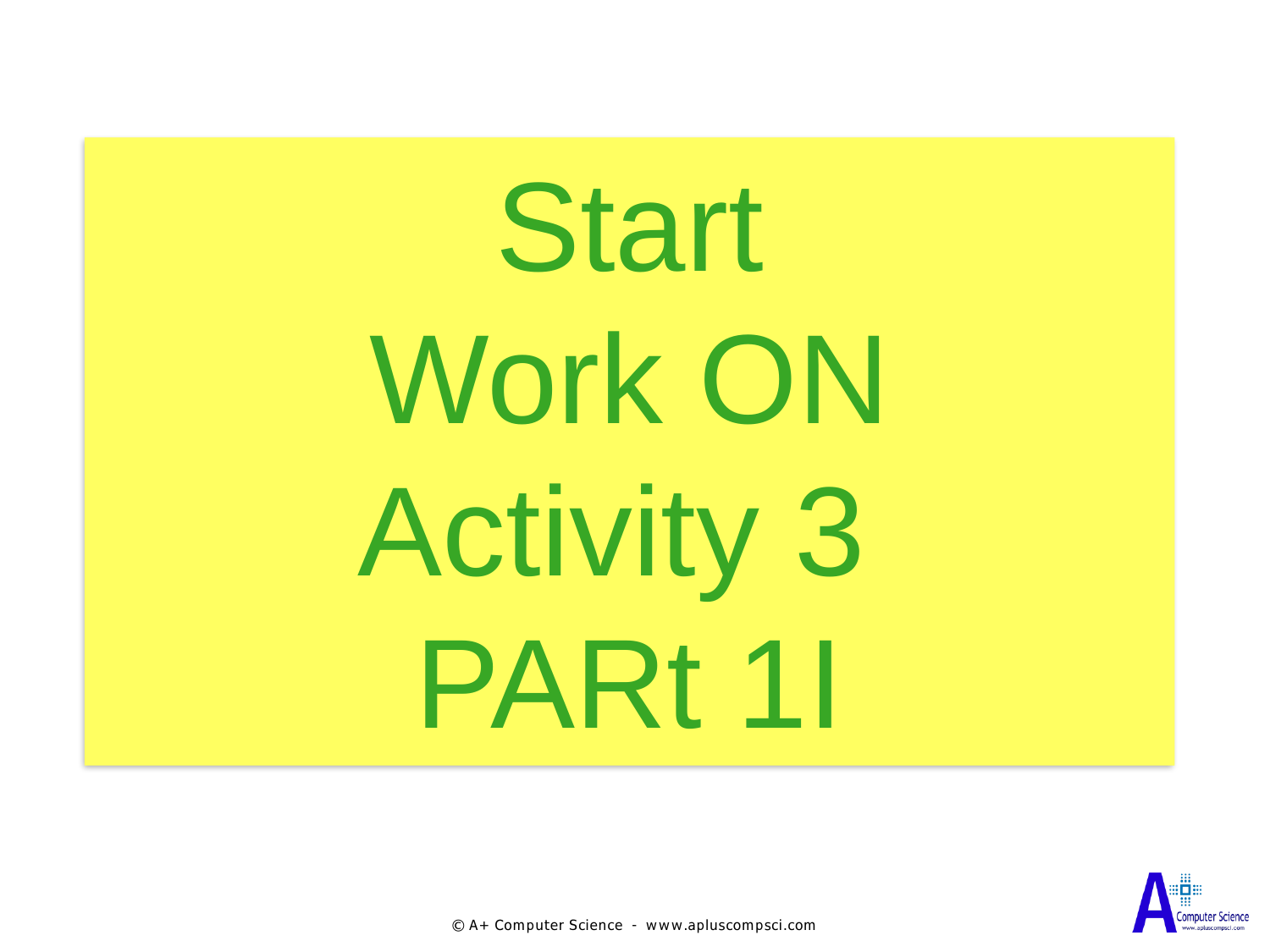

Start
Work ON
Activity 3
PARt 1I

© A+ Computer Science  -  www.apluscompsci.com